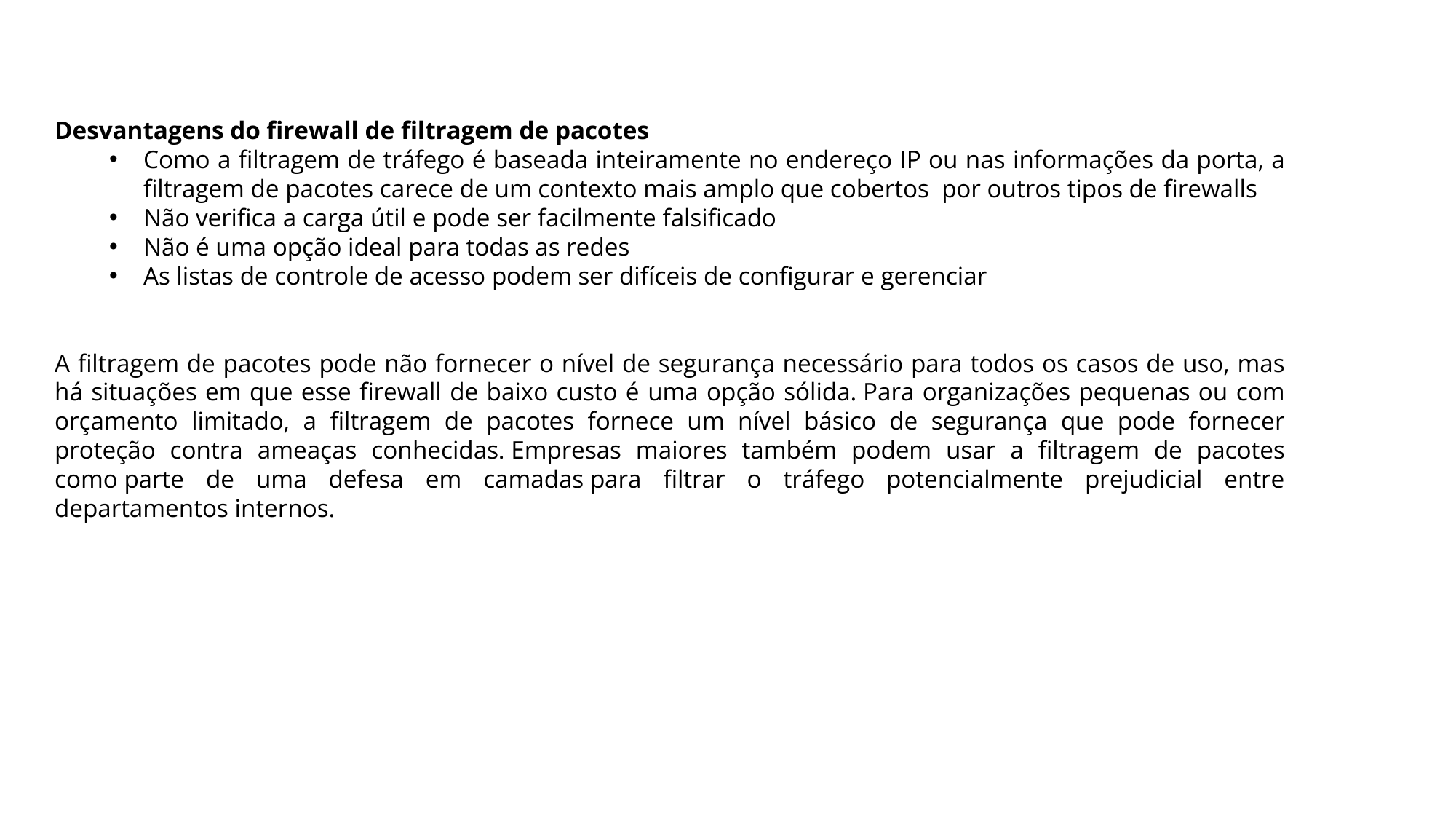

Desvantagens do firewall de filtragem de pacotes
Como a filtragem de tráfego é baseada inteiramente no endereço IP ou nas informações da porta, a filtragem de pacotes carece de um contexto mais amplo que cobertos  por outros tipos de firewalls
Não verifica a carga útil e pode ser facilmente falsificado
Não é uma opção ideal para todas as redes
As listas de controle de acesso podem ser difíceis de configurar e gerenciar

A filtragem de pacotes pode não fornecer o nível de segurança necessário para todos os casos de uso, mas há situações em que esse firewall de baixo custo é uma opção sólida. Para organizações pequenas ou com orçamento limitado, a filtragem de pacotes fornece um nível básico de segurança que pode fornecer proteção contra ameaças conhecidas. Empresas maiores também podem usar a filtragem de pacotes como parte de uma defesa em camadas para filtrar o tráfego potencialmente prejudicial entre departamentos internos.